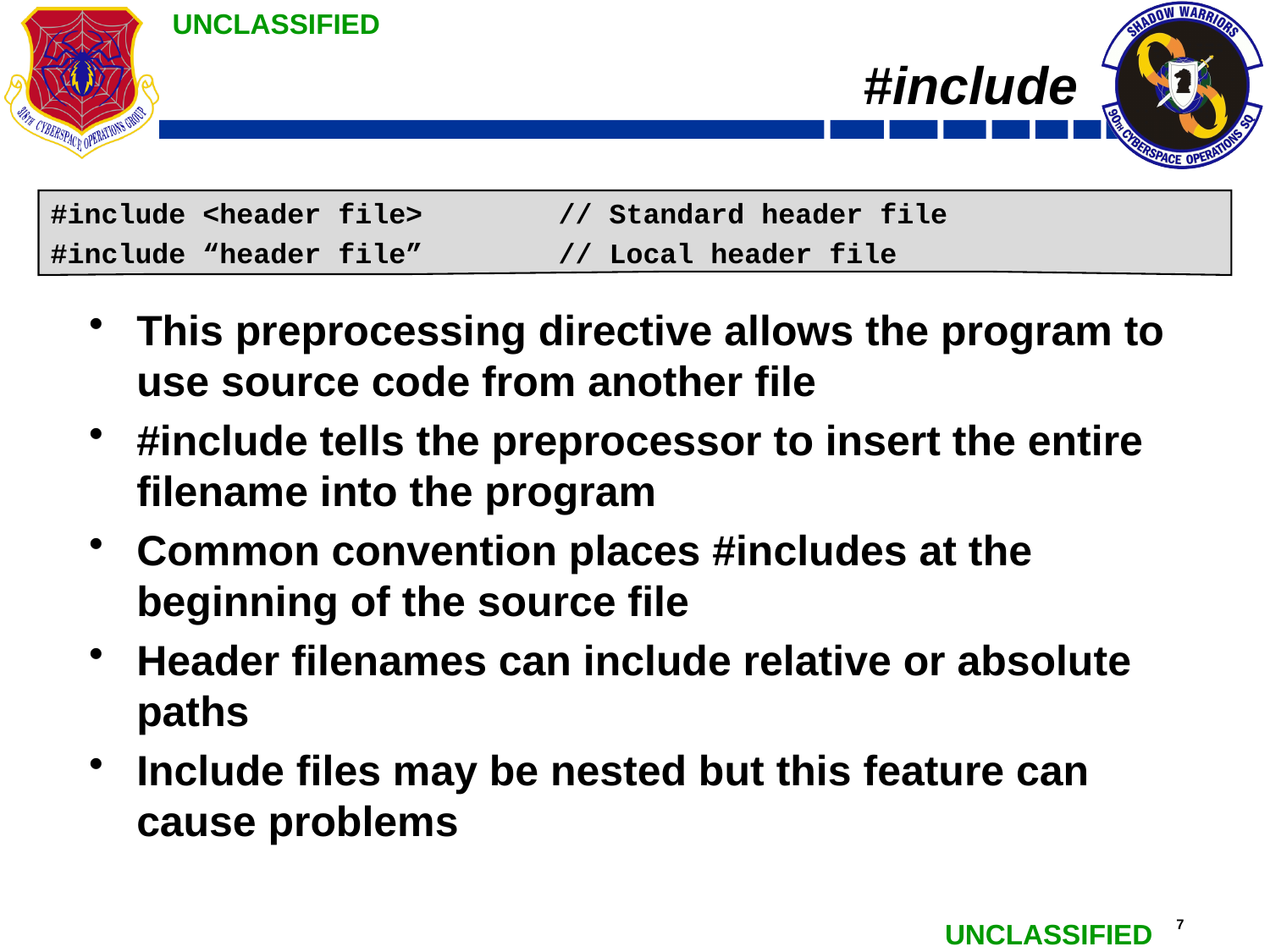

# #include

This preprocessing directive allows the program to use source code from another file
#include tells the preprocessor to insert the entire filename into the program
Common convention places #includes at the beginning of the source file
Header filenames can include relative or absolute paths
Include files may be nested but this feature can cause problems

#include <header file>		// Standard header file
#include “header file”		// Local header file